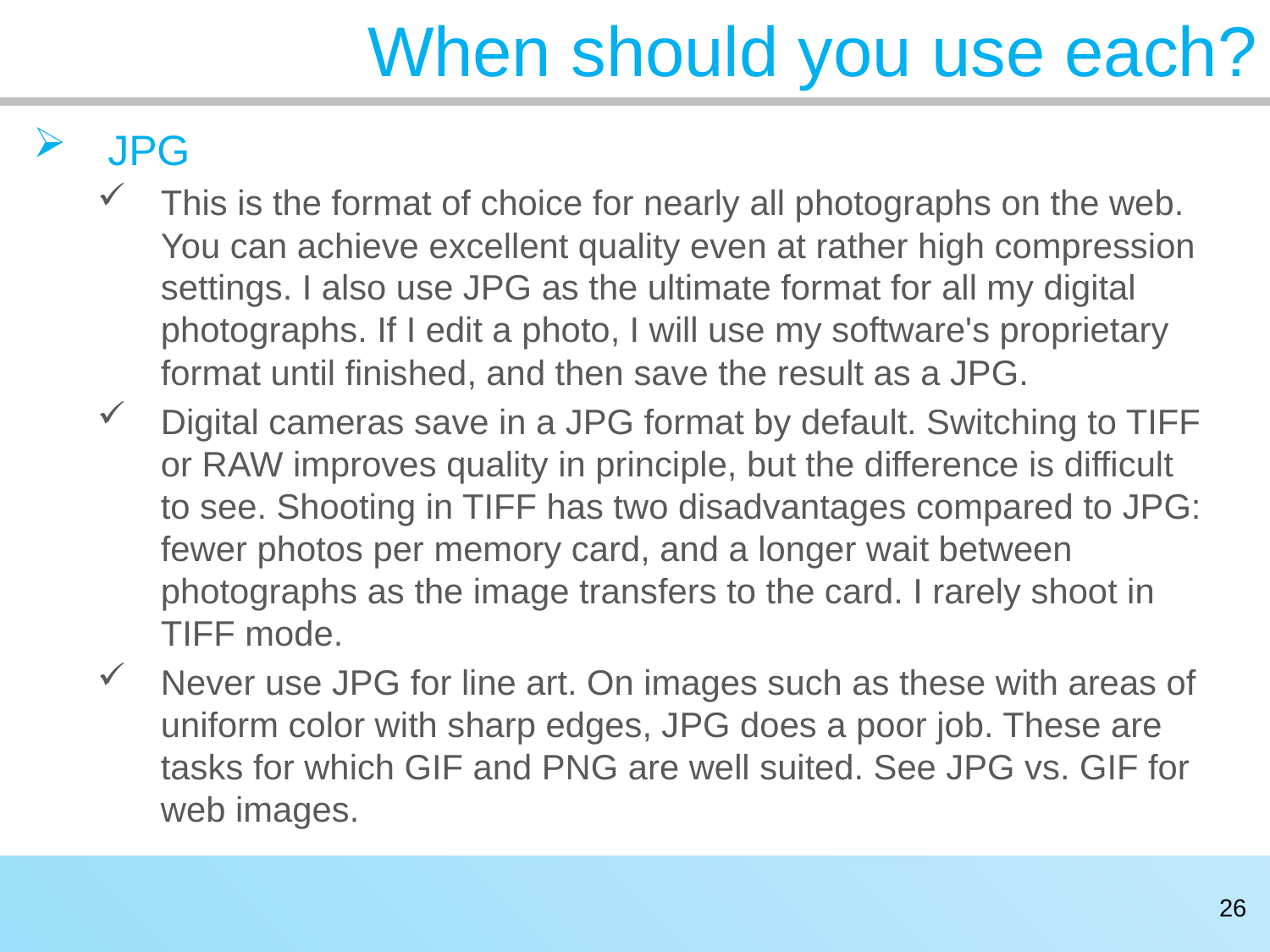

# When should you use each?
JPG
This is the format of choice for nearly all photographs on the web. You can achieve excellent quality even at rather high compression settings. I also use JPG as the ultimate format for all my digital photographs. If I edit a photo, I will use my software's proprietary format until finished, and then save the result as a JPG.
Digital cameras save in a JPG format by default. Switching to TIFF or RAW improves quality in principle, but the difference is difficult to see. Shooting in TIFF has two disadvantages compared to JPG: fewer photos per memory card, and a longer wait between photographs as the image transfers to the card. I rarely shoot in TIFF mode.
Never use JPG for line art. On images such as these with areas of uniform color with sharp edges, JPG does a poor job. These are tasks for which GIF and PNG are well suited. See JPG vs. GIF for web images.
26